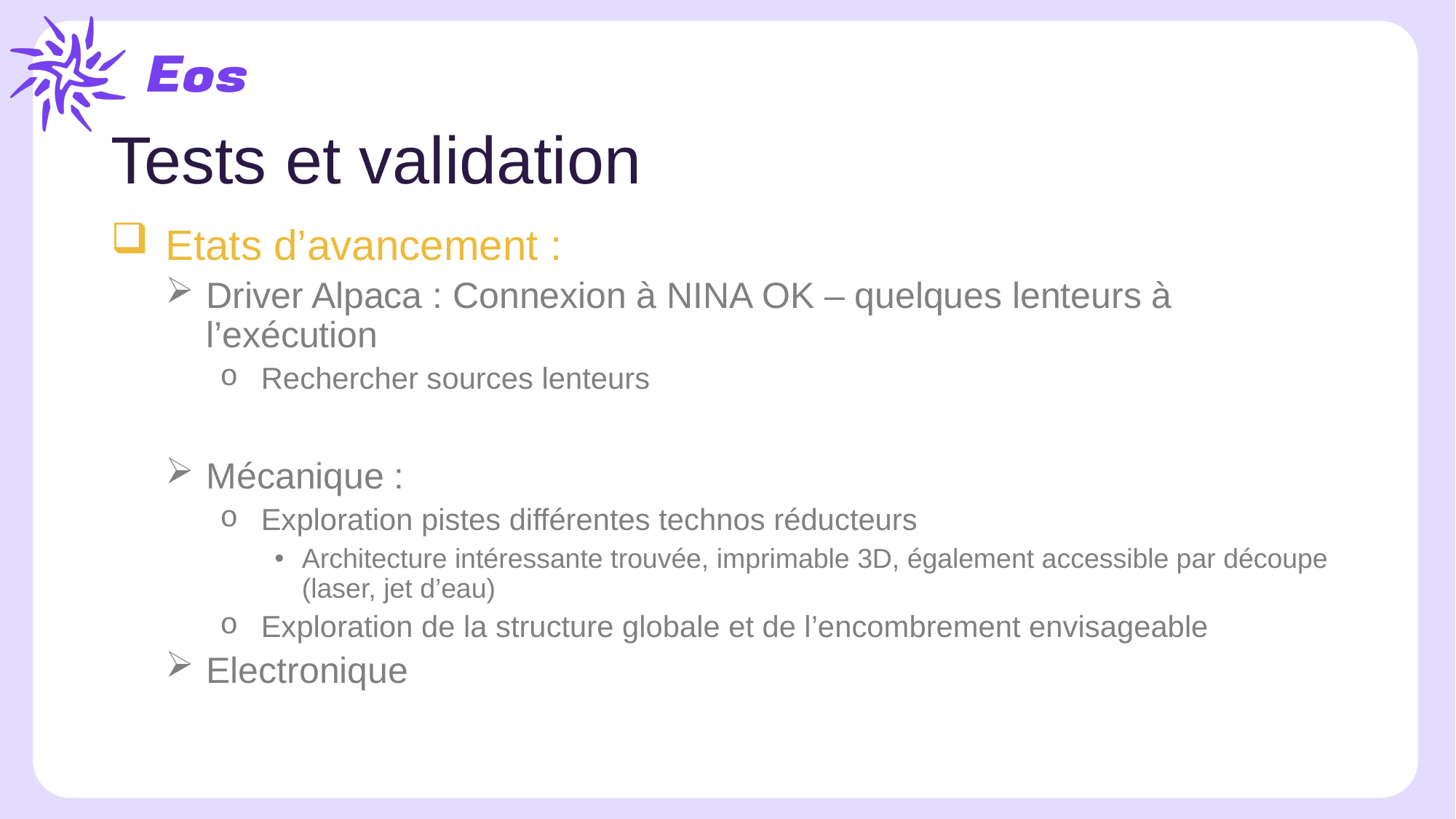

# Tests et validation
Etats d’avancement :
Driver Alpaca : Connexion à NINA OK – quelques lenteurs à l’exécution
Rechercher sources lenteurs

Mécanique :
Exploration pistes différentes technos réducteurs
Architecture intéressante trouvée, imprimable 3D, également accessible par découpe (laser, jet d’eau)
Exploration de la structure globale et de l’encombrement envisageable
Electronique